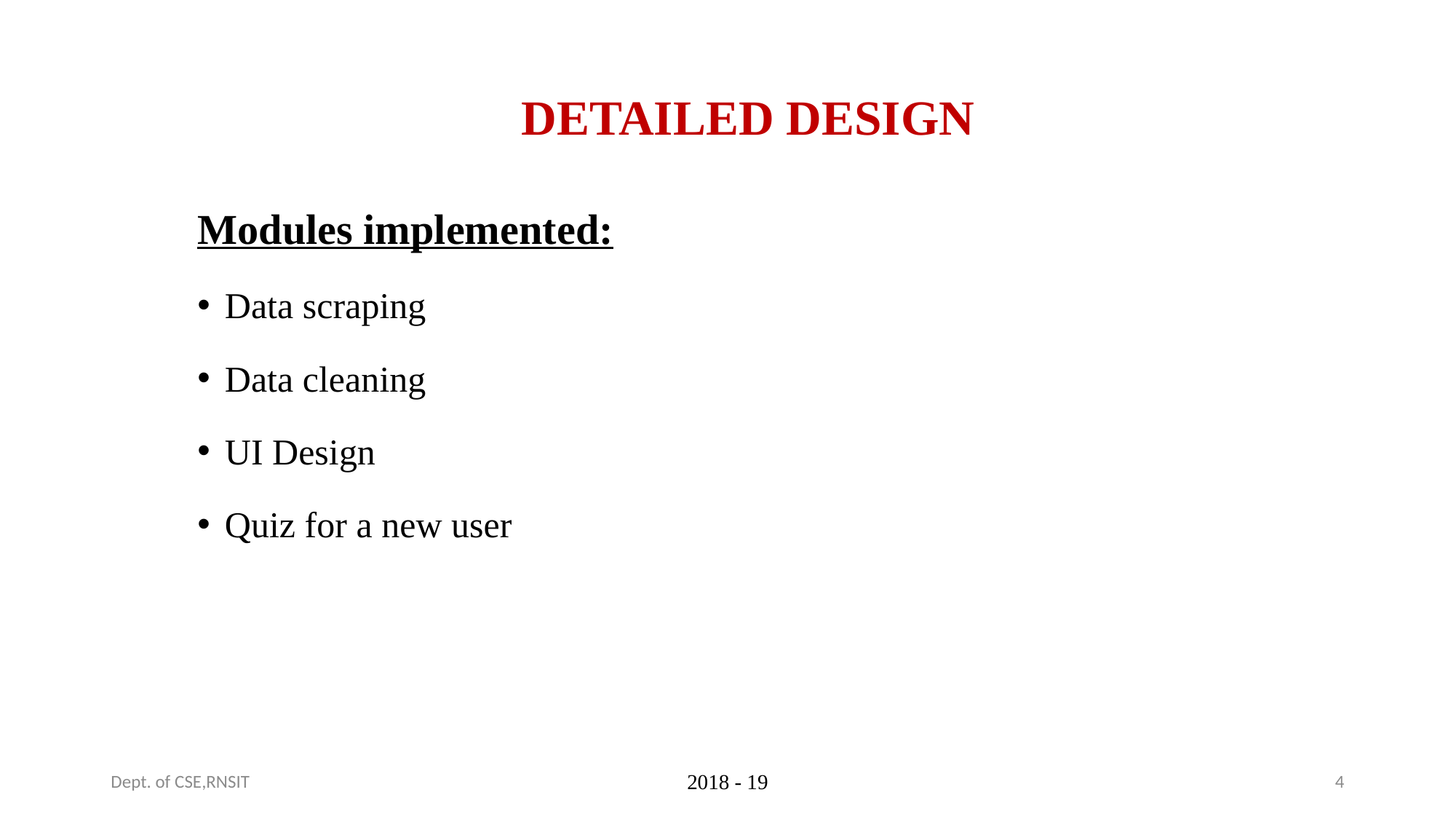

# DETAILED DESIGN
Modules implemented:
Data scraping
Data cleaning
UI Design
Quiz for a new user
Dept. of CSE,RNSIT
2018 - 19
4